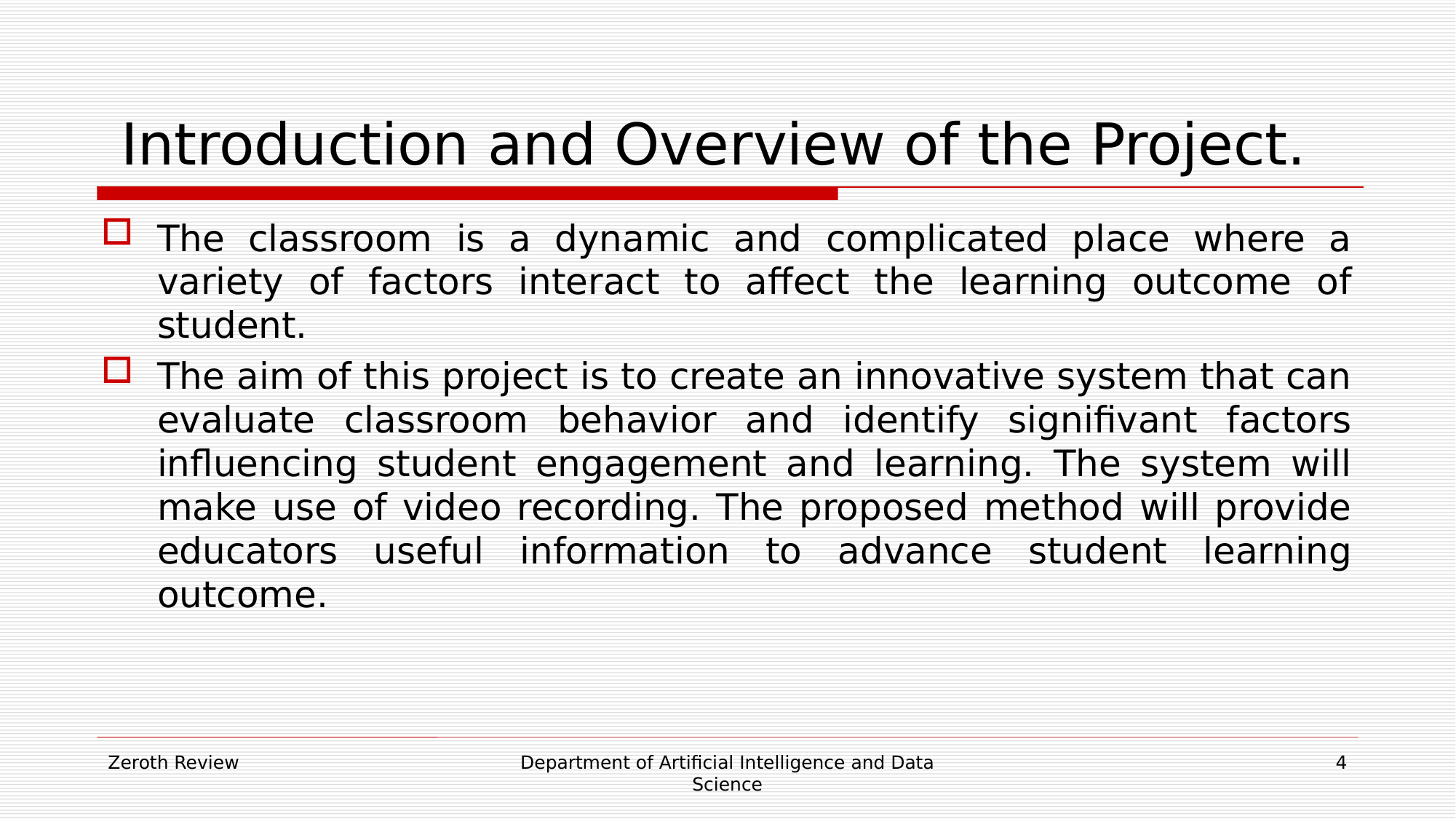

# Introduction and Overview of the Project.
The classroom is a dynamic and complicated place where a variety of factors interact to affect the learning outcome of student.
The aim of this project is to create an innovative system that can evaluate classroom behavior and identify signifivant factors influencing student engagement and learning. The system will make use of video recording. The proposed method will provide educators useful information to advance student learning outcome.
Zeroth Review
Department of Artificial Intelligence and Data Science
4